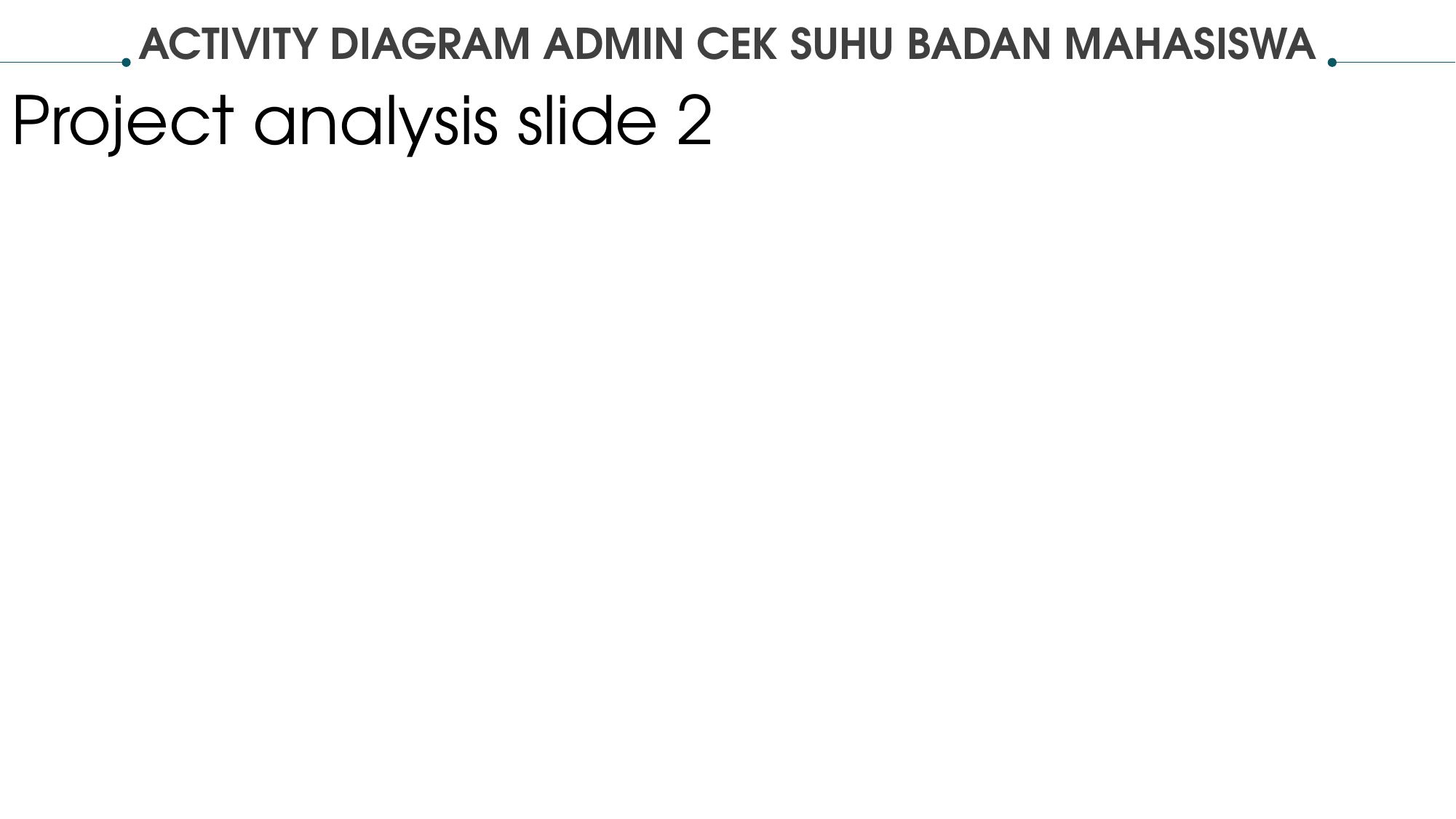

ACTIVITY DIAGRAM ADMIN CEK SUHU BADAN MAHASISWA
Project analysis slide 2